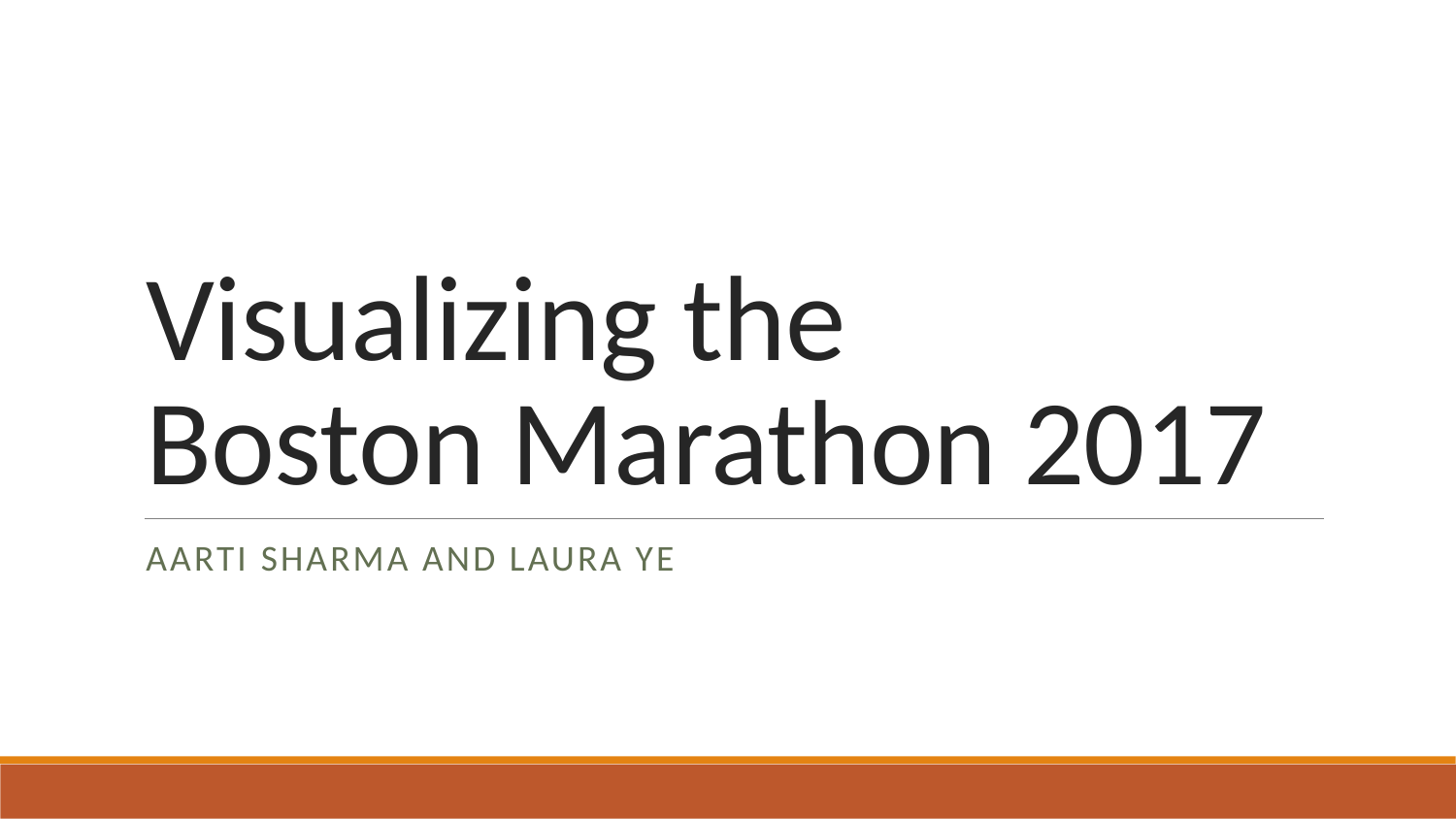

# Visualizing the
Boston Marathon 2017
Aarti Sharma and Laura Ye